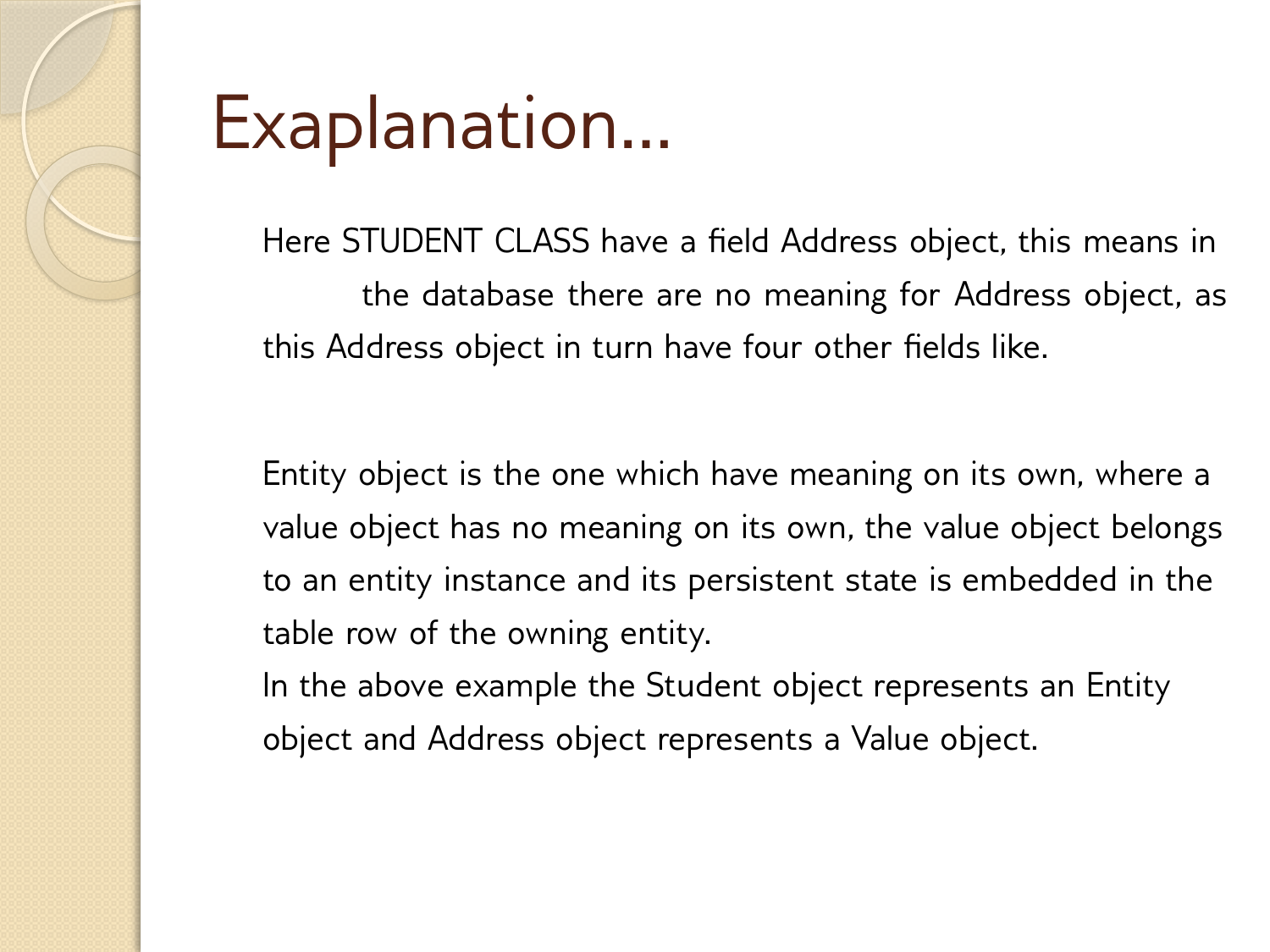

# Exaplanation…
 	Here STUDENT CLASS have a field Address object, this means in          the database there are no meaning for Address object, as this Address object in turn have four other fields like.

	Entity object is the one which have meaning on its own, where a value object has no meaning on its own, the value object belongs to an entity instance and its persistent state is embedded in the table row of the owning entity.
In the above example the Student object represents an Entity object and Address object represents a Value object.